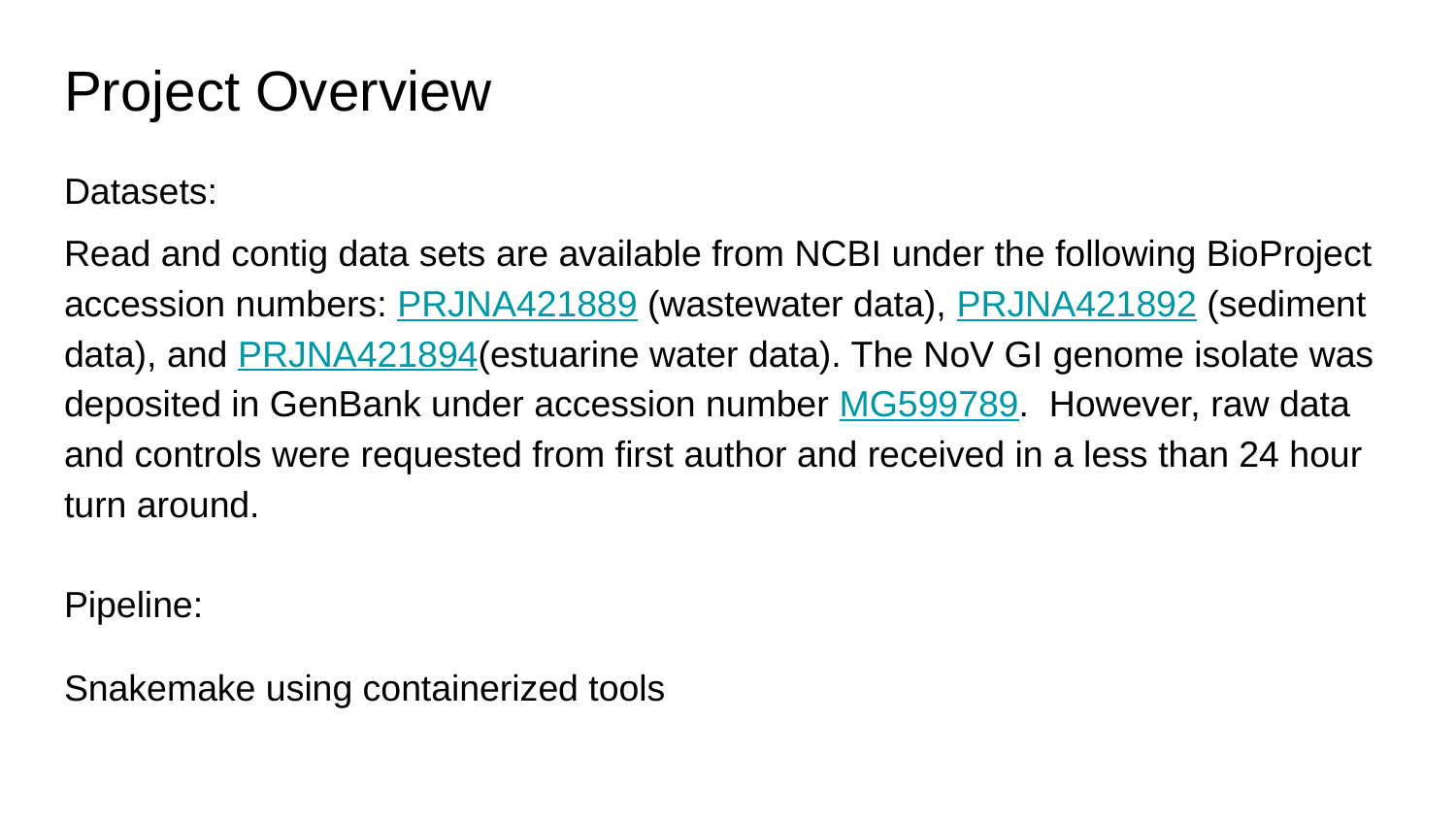

# Project Overview
Datasets:
Read and contig data sets are available from NCBI under the following BioProject accession numbers: PRJNA421889 (wastewater data), PRJNA421892 (sediment data), and PRJNA421894(estuarine water data). The NoV GI genome isolate was deposited in GenBank under accession number MG599789.  However, raw data and controls were requested from first author and received in a less than 24 hour turn around.

Pipeline:
Snakemake using containerized tools